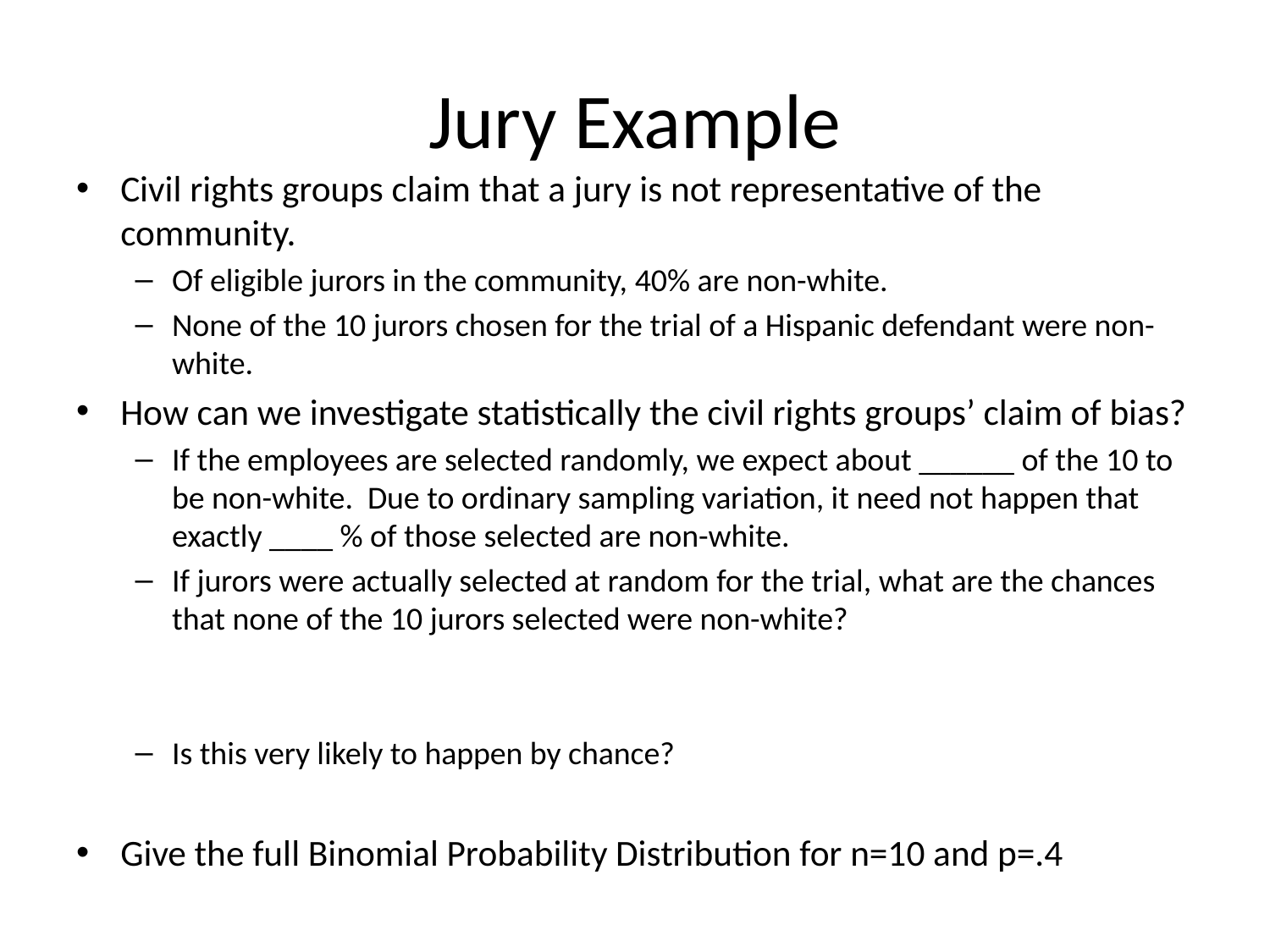

# Jury Example
Civil rights groups claim that a jury is not representative of the community.
Of eligible jurors in the community, 40% are non-white.
None of the 10 jurors chosen for the trial of a Hispanic defendant were non-white.
How can we investigate statistically the civil rights groups’ claim of bias?
If the employees are selected randomly, we expect about ______ of the 10 to be non-white.  Due to ordinary sampling variation, it need not happen that exactly ____ % of those selected are non-white.
If jurors were actually selected at random for the trial, what are the chances that none of the 10 jurors selected were non-white?

Is this very likely to happen by chance?

Give the full Binomial Probability Distribution for n=10 and p=.4